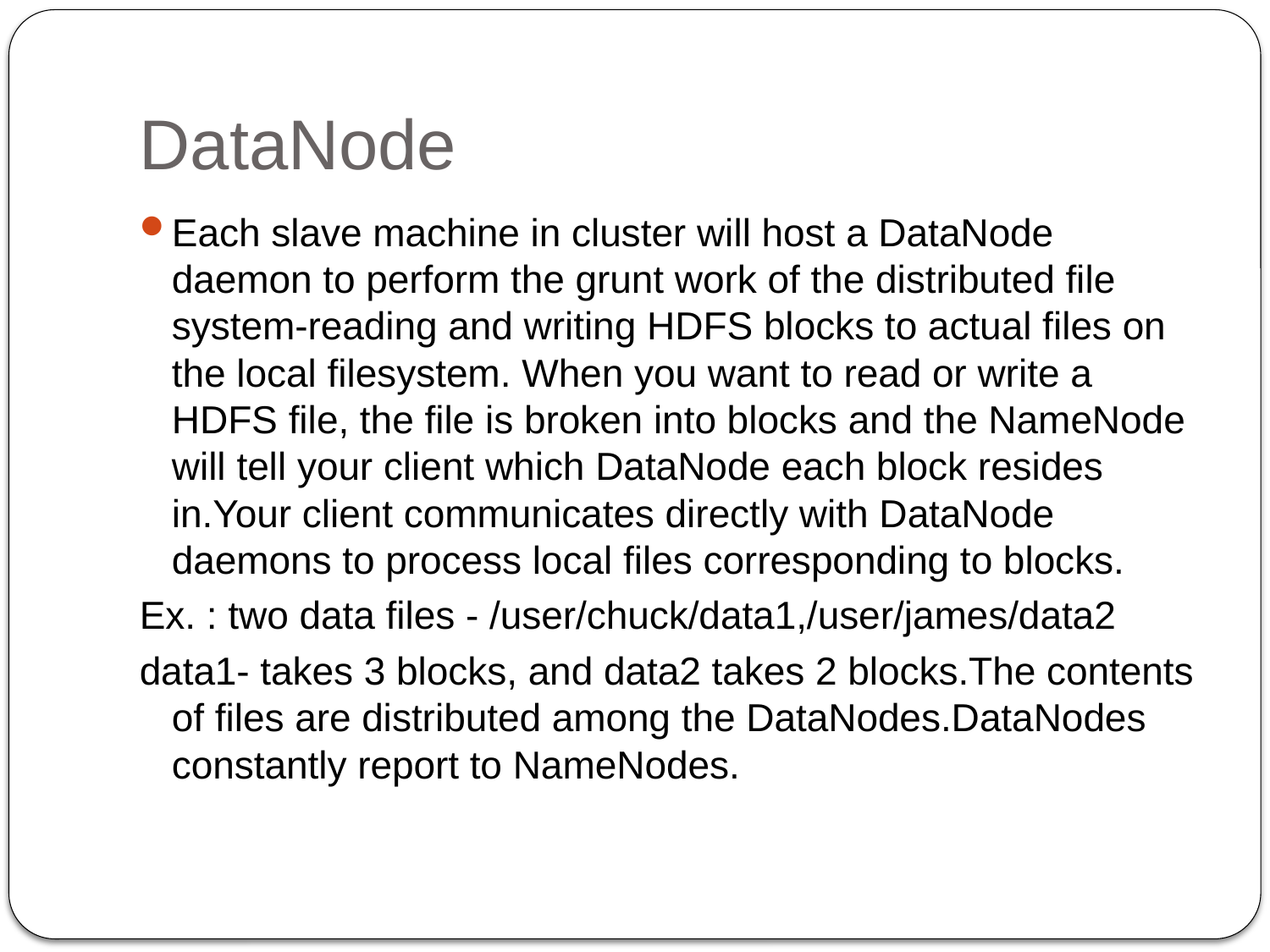

# DataNode
Each slave machine in cluster will host a DataNode daemon to perform the grunt work of the distributed file system-reading and writing HDFS blocks to actual files on the local filesystem. When you want to read or write a HDFS file, the file is broken into blocks and the NameNode will tell your client which DataNode each block resides in.Your client communicates directly with DataNode daemons to process local files corresponding to blocks.
Ex. : two data files - /user/chuck/data1,/user/james/data2
data1- takes 3 blocks, and data2 takes 2 blocks.The contents of files are distributed among the DataNodes.DataNodes constantly report to NameNodes.